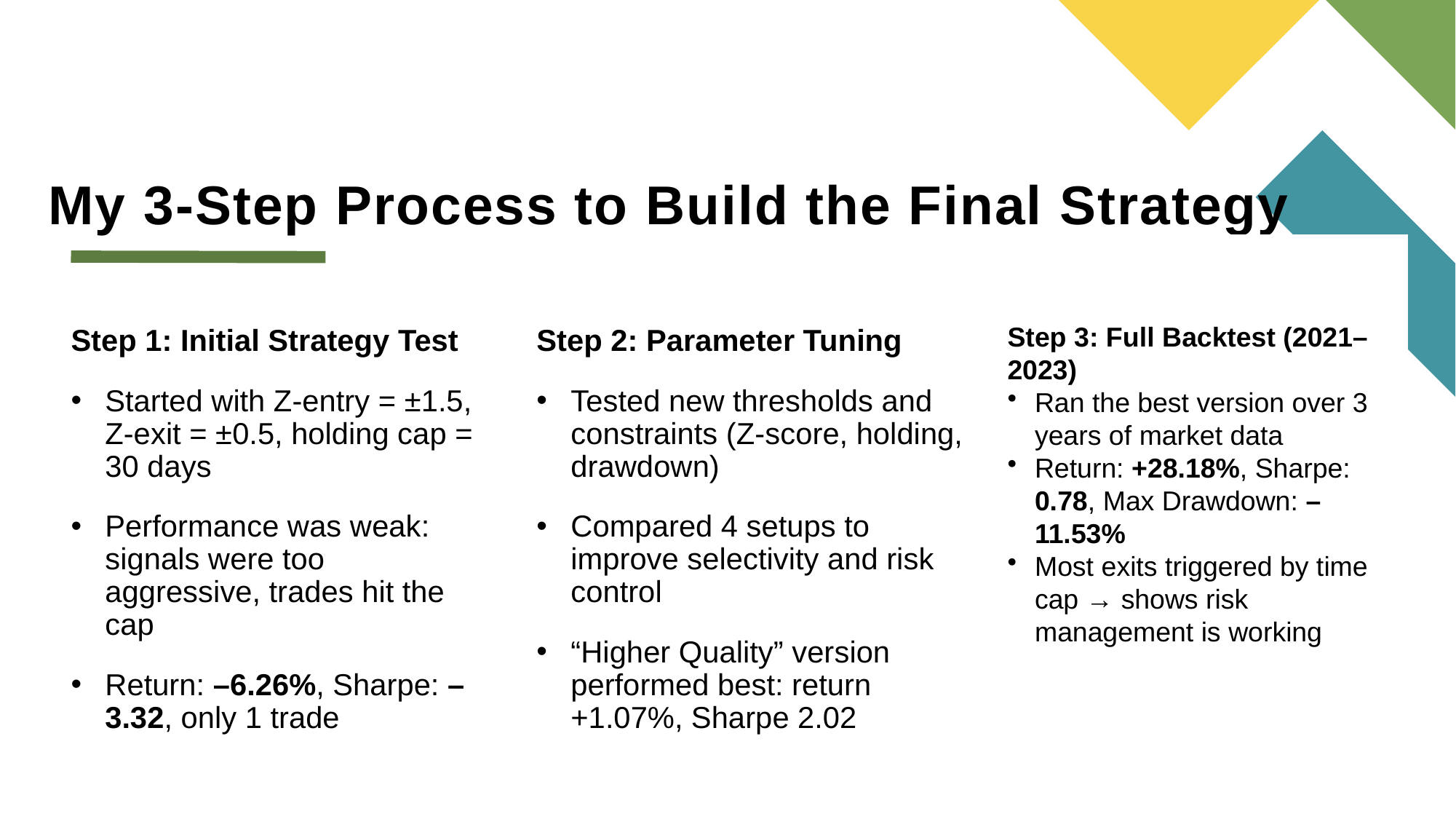

# My 3-Step Process to Build the Final Strategy
Step 3: Full Backtest (2021–2023)
Ran the best version over 3 years of market data
Return: +28.18%, Sharpe: 0.78, Max Drawdown: –11.53%
Most exits triggered by time cap → shows risk management is working
Step 1: Initial Strategy Test
Started with Z-entry = ±1.5, Z-exit = ±0.5, holding cap = 30 days
Performance was weak: signals were too aggressive, trades hit the cap
Return: –6.26%, Sharpe: –3.32, only 1 trade

Step 2: Parameter Tuning
Tested new thresholds and constraints (Z-score, holding, drawdown)
Compared 4 setups to improve selectivity and risk control
“Higher Quality” version performed best: return +1.07%, Sharpe 2.02